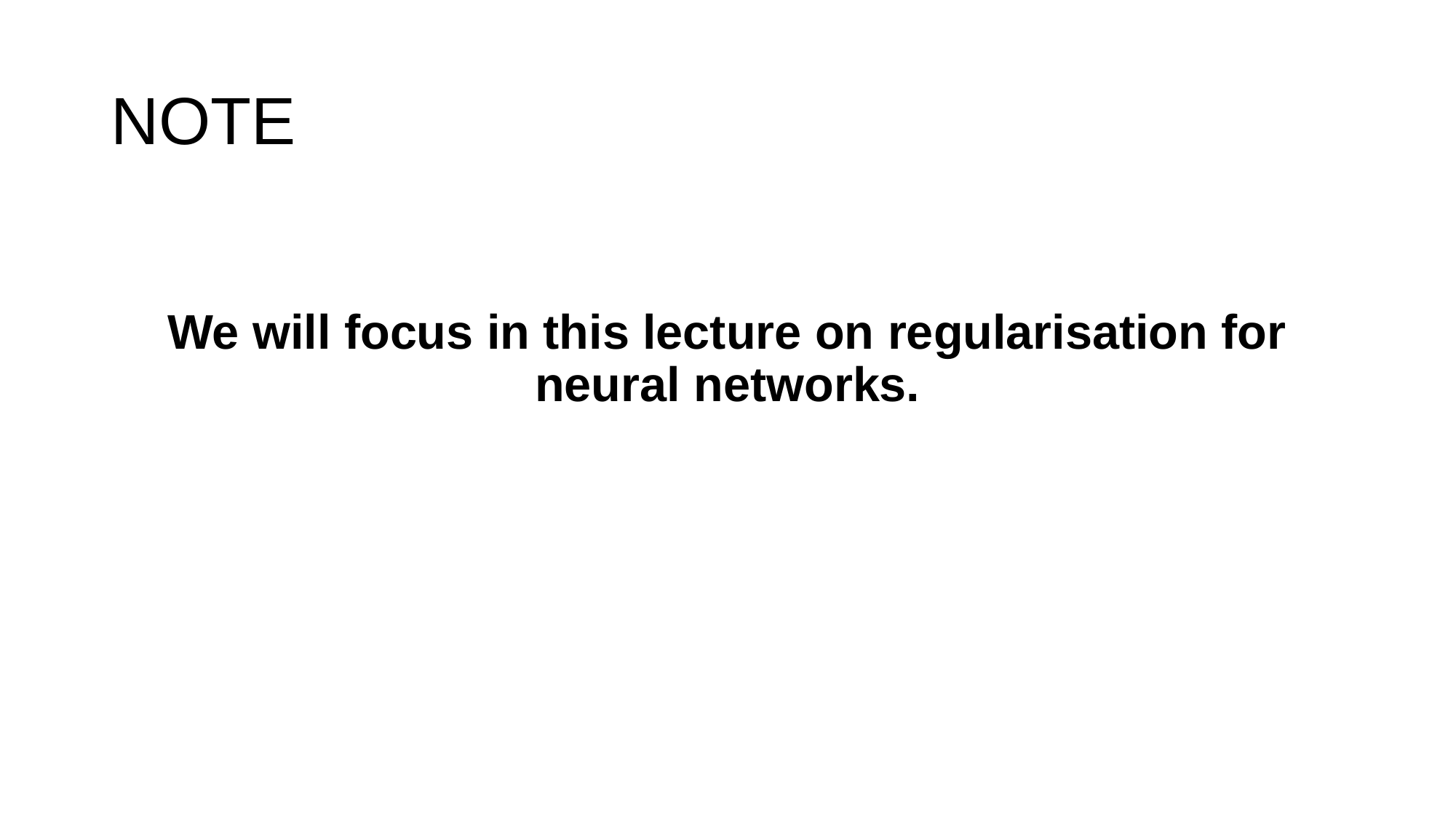

# NOTE
We will focus in this lecture on regularisation for neural networks.